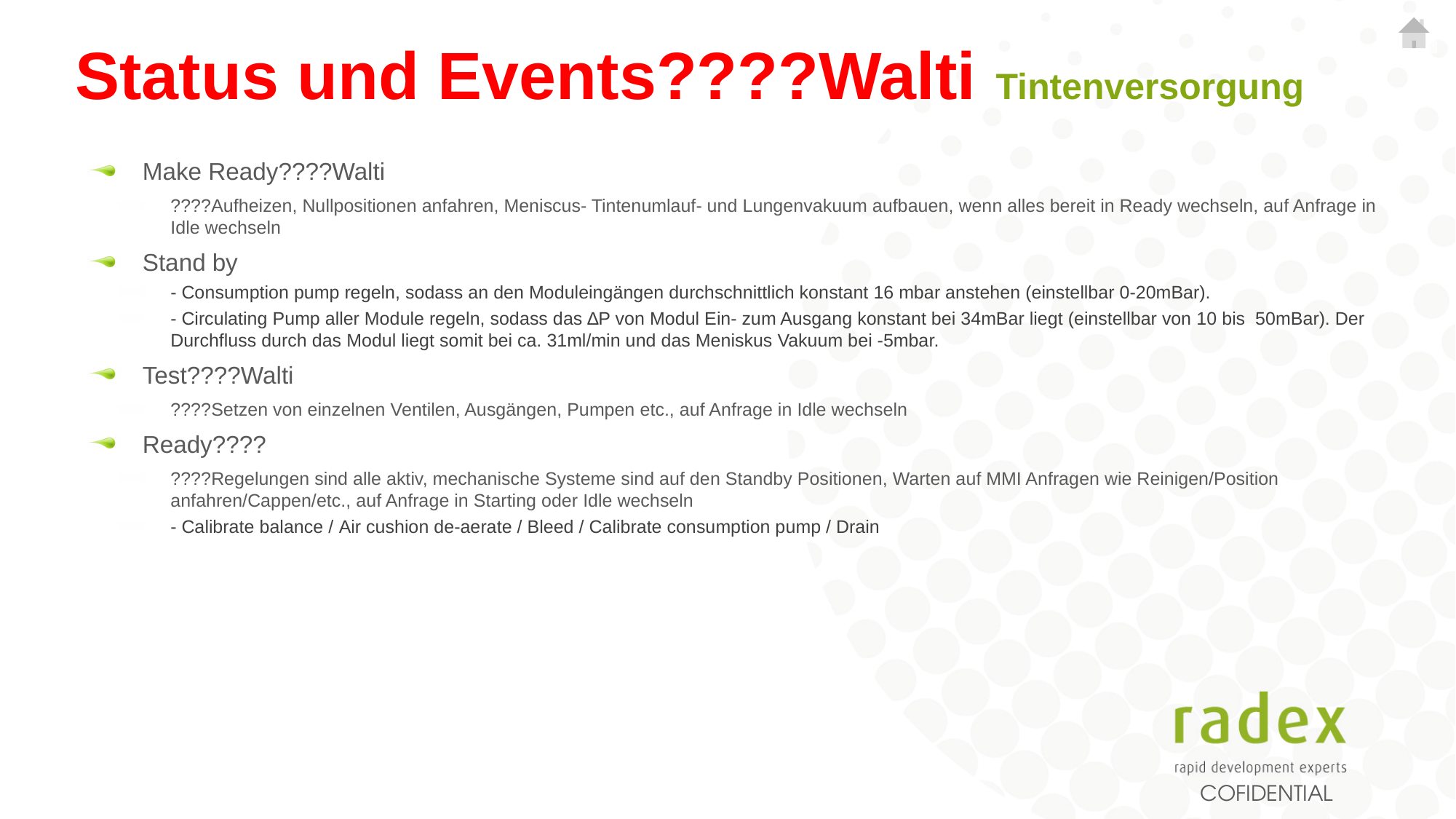

# Status und Events????Walti Tintenversorgung
Make Ready????Walti
????Aufheizen, Nullpositionen anfahren, Meniscus- Tintenumlauf- und Lungenvakuum aufbauen, wenn alles bereit in Ready wechseln, auf Anfrage in Idle wechseln
Stand by
- Consumption pump regeln, sodass an den Moduleingängen durchschnittlich konstant 16 mbar anstehen (einstellbar 0-20mBar).
- Circulating Pump aller Module regeln, sodass das ∆P von Modul Ein- zum Ausgang konstant bei 34mBar liegt (einstellbar von 10 bis  50mBar). Der Durchfluss durch das Modul liegt somit bei ca. 31ml/min und das Meniskus Vakuum bei -5mbar.
Test????Walti
????Setzen von einzelnen Ventilen, Ausgängen, Pumpen etc., auf Anfrage in Idle wechseln
Ready????
????Regelungen sind alle aktiv, mechanische Systeme sind auf den Standby Positionen, Warten auf MMI Anfragen wie Reinigen/Position anfahren/Cappen/etc., auf Anfrage in Starting oder Idle wechseln
- Calibrate balance / Air cushion de-aerate / Bleed / Calibrate consumption pump / Drain